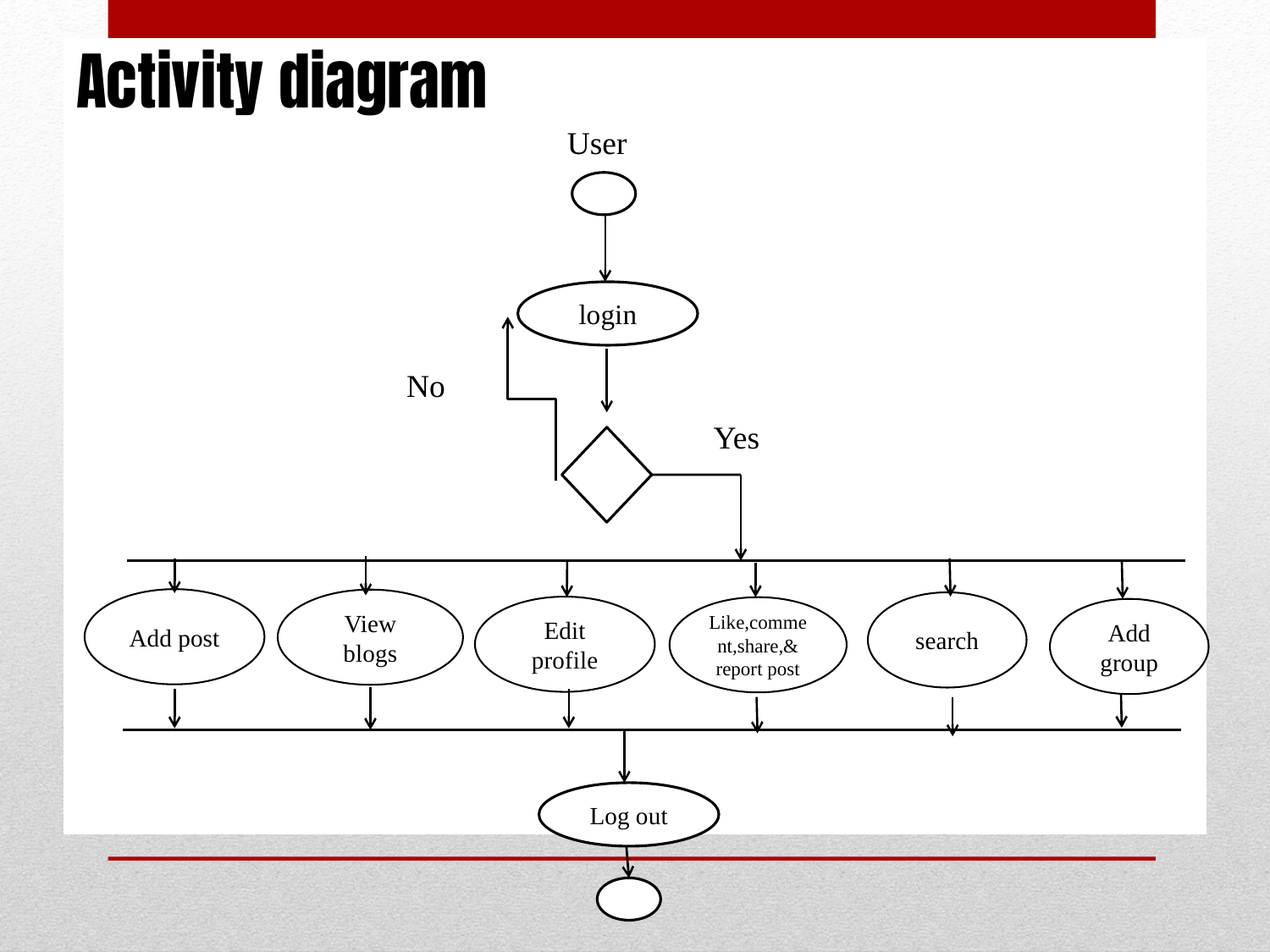

# Activity diagram

User

login
No
Yes

Add post
View blogs
search
Edit profile
Like,comment,share,& report post
Add group
Log out